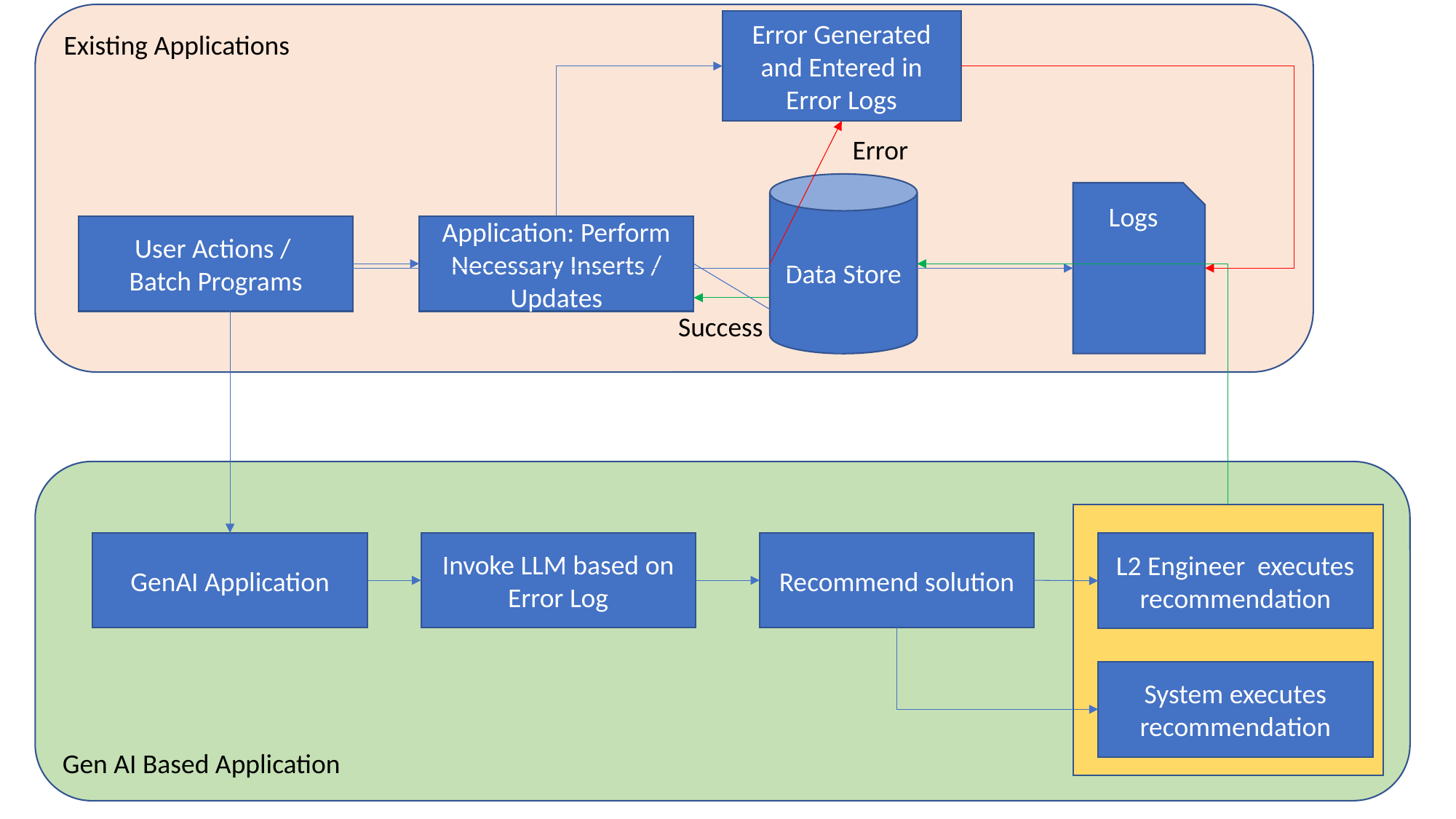

Existing Applications
Error Generated and Entered in Error Logs
Error
Data Store
Logs
User Actions /
Batch Programs
Application: Perform Necessary Inserts / Updates
Success
Gen AI Based Application

GenAI Application
Invoke LLM based on Error Log
Recommend solution
L2 Engineer  executes recommendation
System executes recommendation